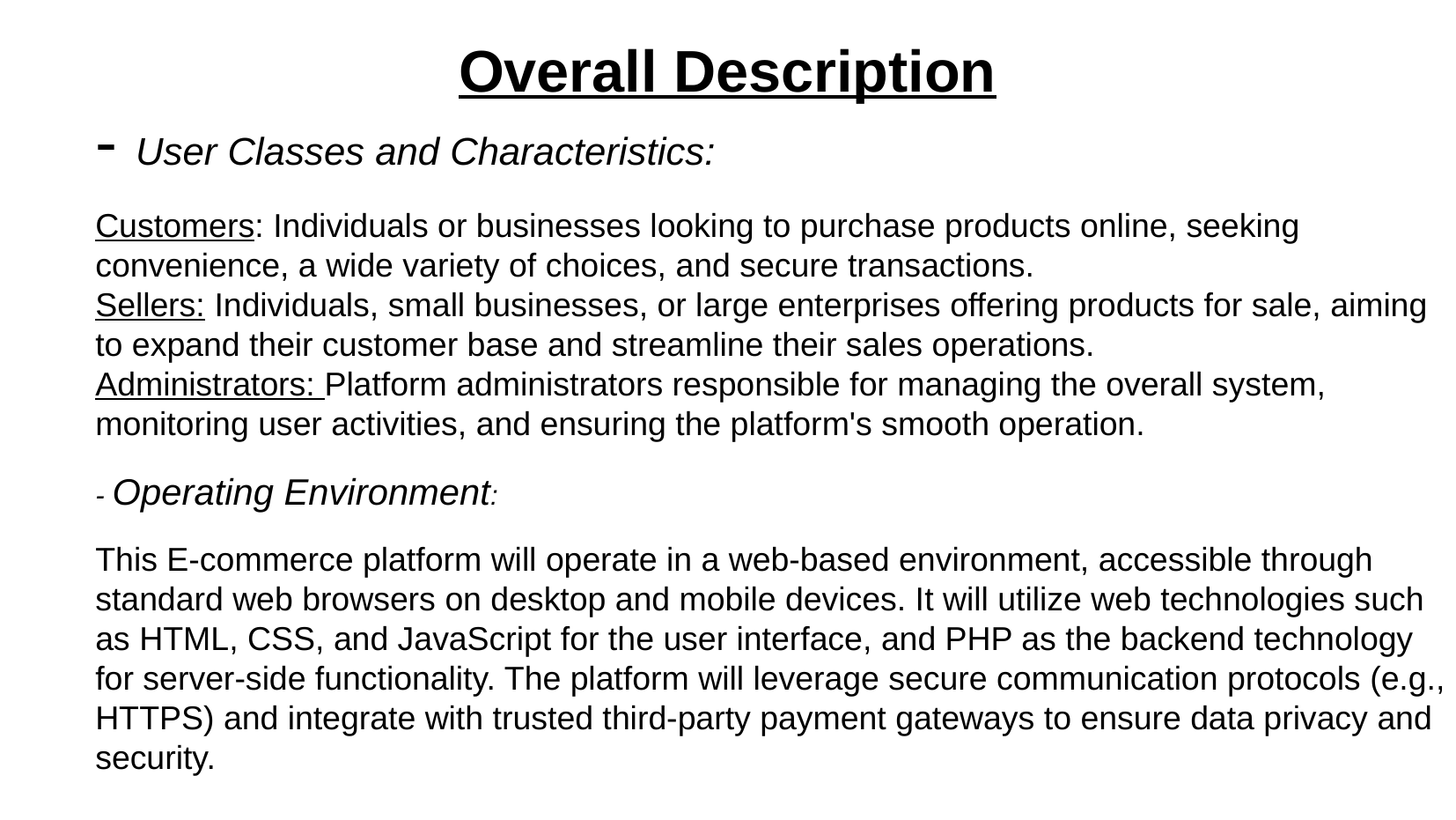

# Overall Description
- User Classes and Characteristics:
Customers: Individuals or businesses looking to purchase products online, seeking convenience, a wide variety of choices, and secure transactions.                                              Sellers: Individuals, small businesses, or large enterprises offering products for sale, aiming to expand their customer base and streamline their sales operations.                                       Administrators: Platform administrators responsible for managing the overall system, monitoring user activities, and ensuring the platform's smooth operation.
- Operating Environment:
This E-commerce platform will operate in a web-based environment, accessible through standard web browsers on desktop and mobile devices. It will utilize web technologies such as HTML, CSS, and JavaScript for the user interface, and PHP as the backend technology for server-side functionality. The platform will leverage secure communication protocols (e.g., HTTPS) and integrate with trusted third-party payment gateways to ensure data privacy and security.